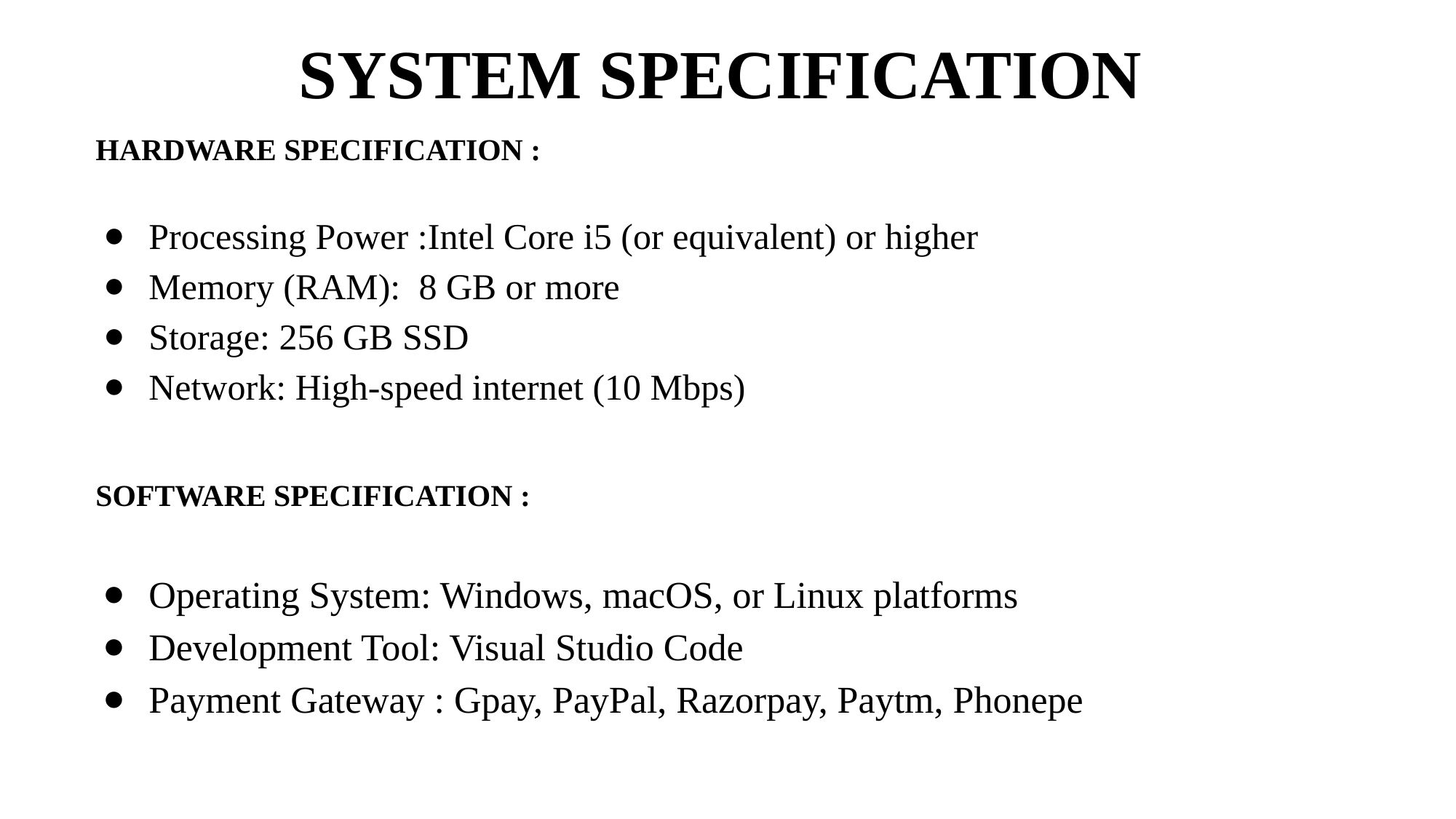

# SYSTEM SPECIFICATION
HARDWARE SPECIFICATION :

Processing Power :Intel Core i5 (or equivalent) or higher
Memory (RAM):  8 GB or more
Storage: 256 GB SSD
Network: High-speed internet (10 Mbps)

SOFTWARE SPECIFICATION :

Operating System: Windows, macOS, or Linux platforms
Development Tool: Visual Studio Code
Payment Gateway : Gpay, PayPal, Razorpay, Paytm, Phonepe